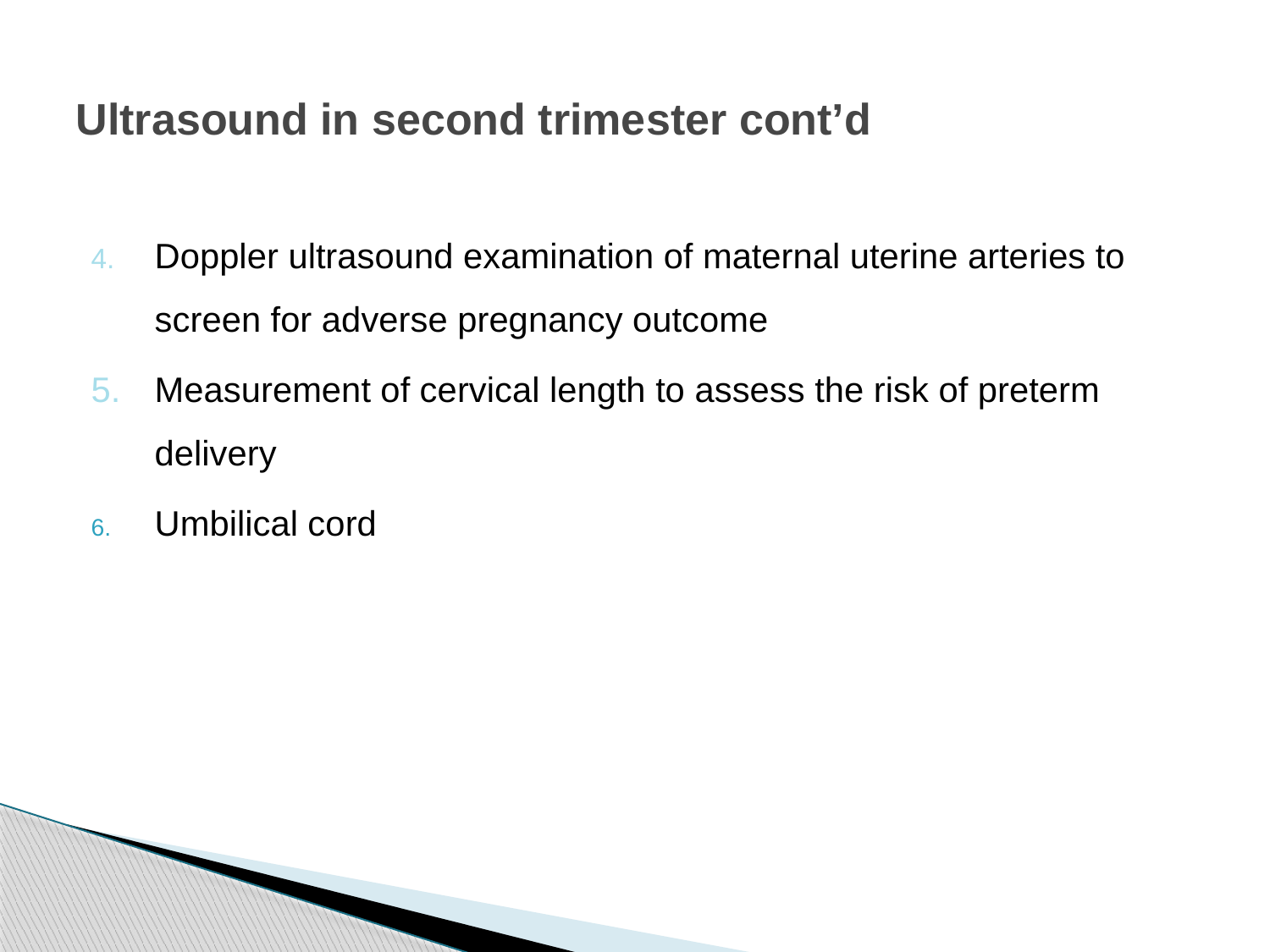

# Ultrasound in second trimester cont’d
4.	Doppler ultrasound examination of maternal uterine arteries to screen for adverse pregnancy outcome
5.	Measurement of cervical length to assess the risk of preterm delivery
Umbilical cord